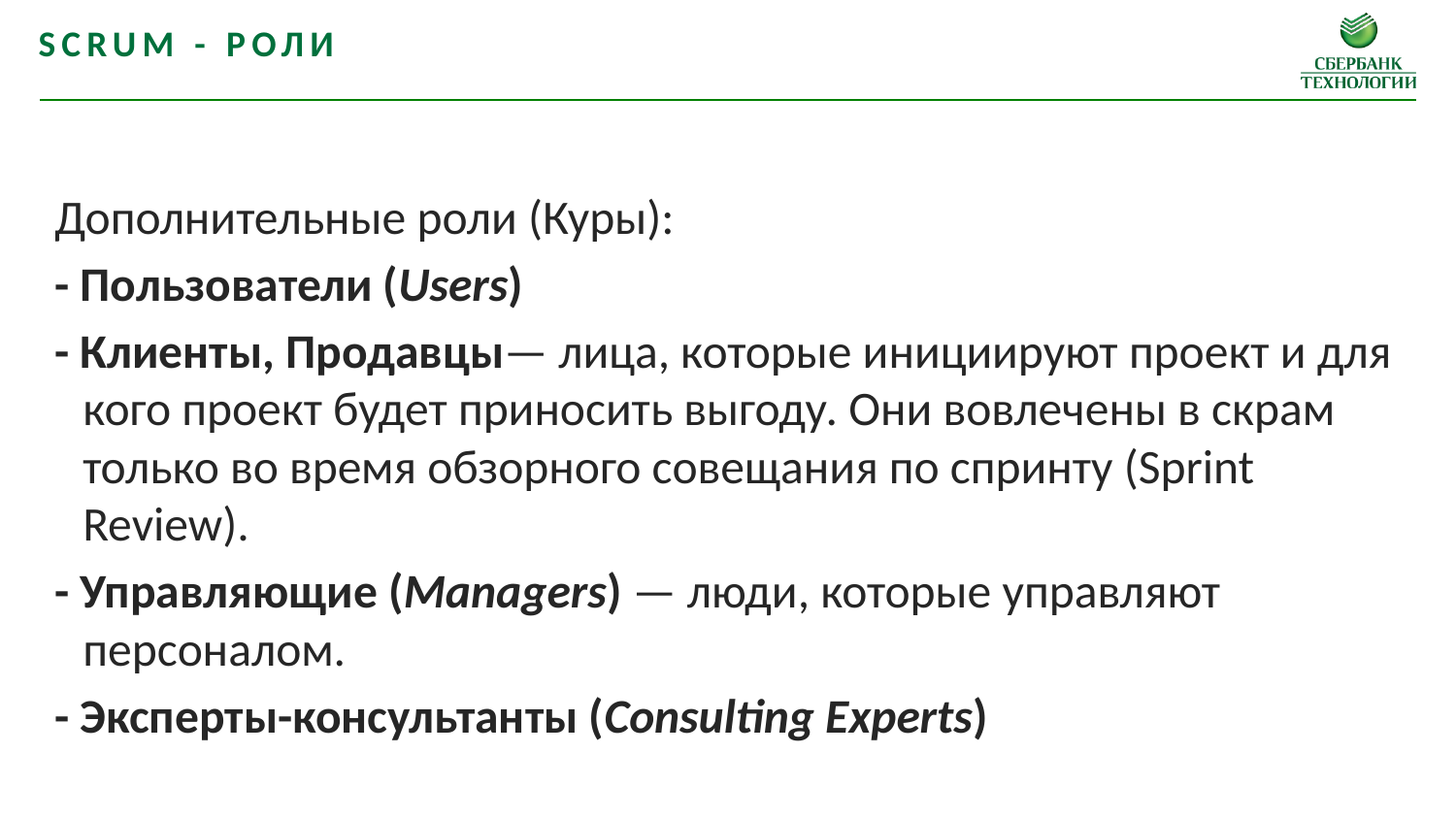

SCRUM - роли
Дополнительные роли (Куры):
- Пользователи (Users)
- Клиенты, Продавцы— лица, которые инициируют проект и для кого проект будет приносить выгоду. Они вовлечены в скрам только во время обзорного совещания по спринту (Sprint Review).
- Управляющие (Managers) — люди, которые управляют персоналом.
- Эксперты-консультанты (Consulting Experts)